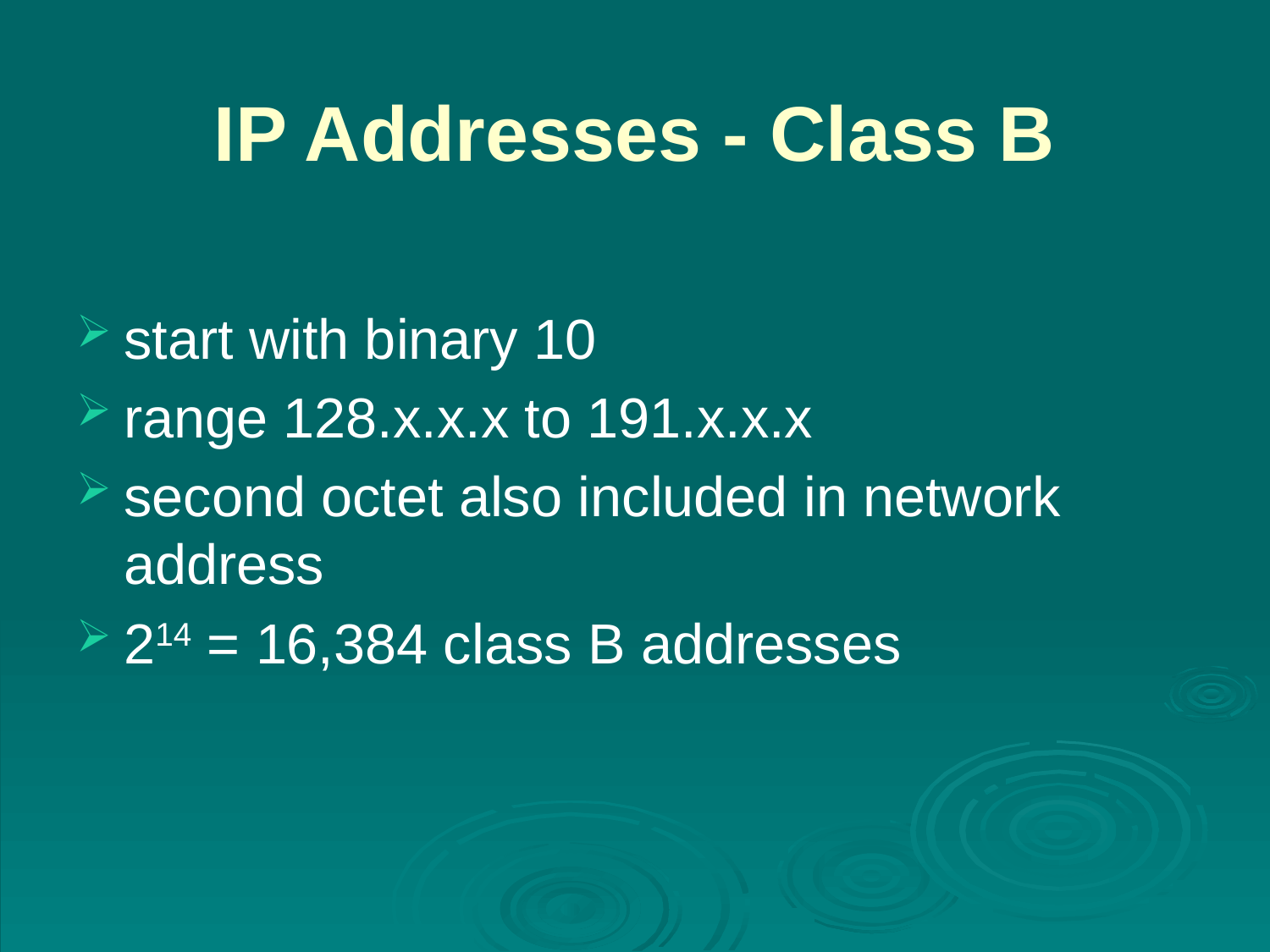

# IP Addresses - Class B
start with binary 10
range 128.x.x.x to 191.x.x.x
second octet also included in network address
214 = 16,384 class B addresses